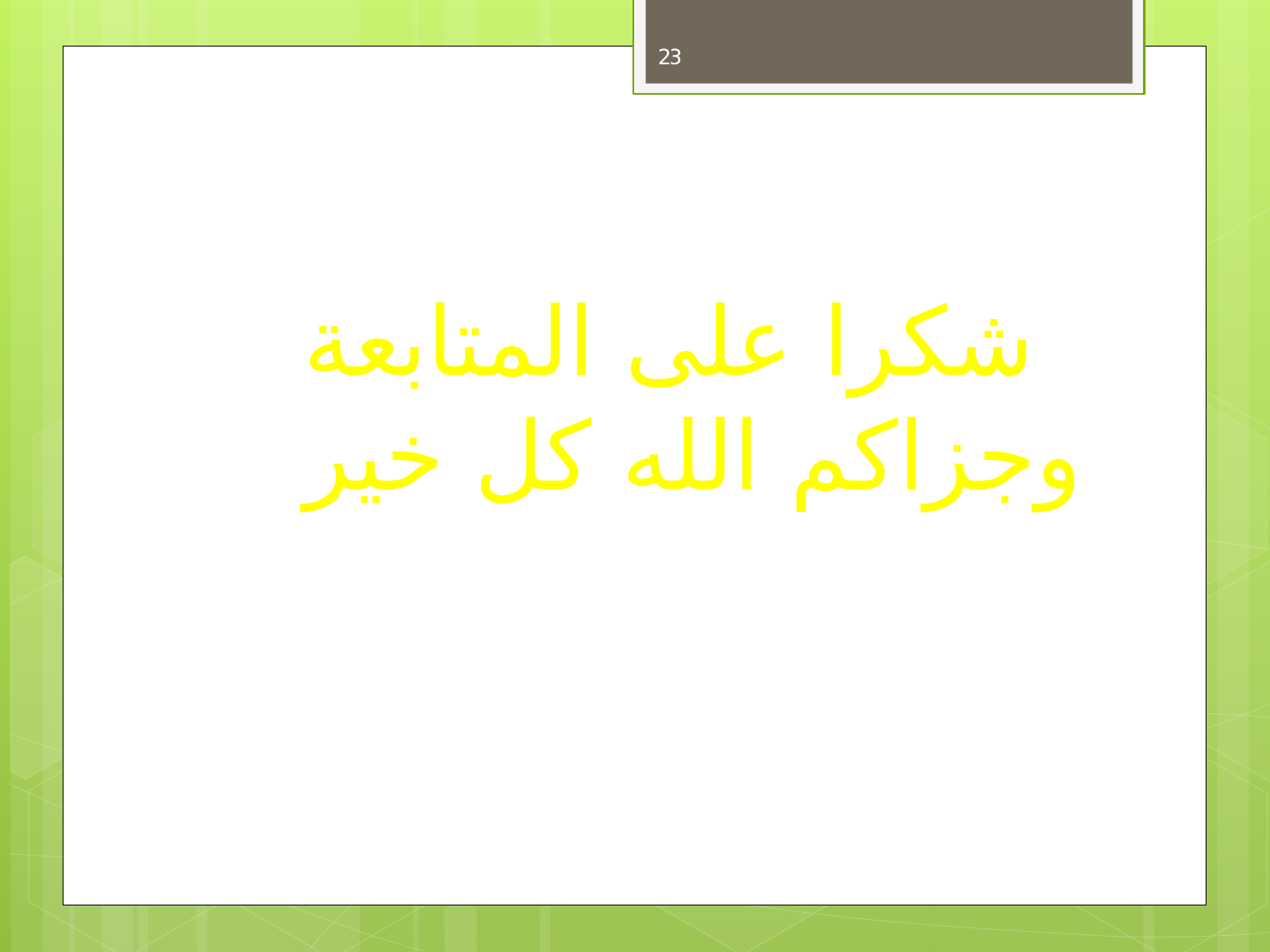

23
# شكرا على المتابعة وجزاكم الله كل خير